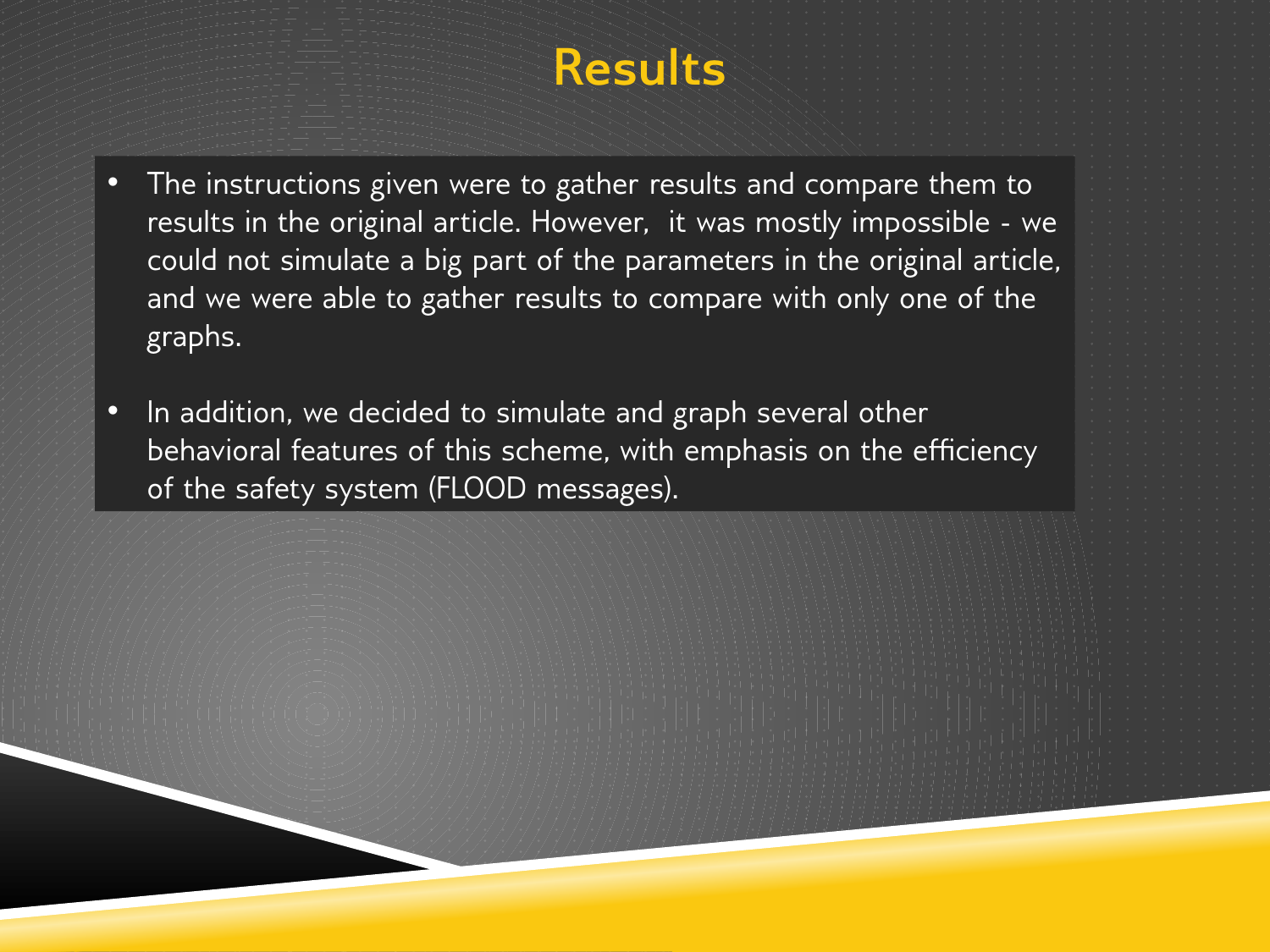

Results
The instructions given were to gather results and compare them to results in the original article. However,  it was mostly impossible - we could not simulate a big part of the parameters in the original article, and we were able to gather results to compare with only one of the graphs.

In addition, we decided to simulate and graph several other behavioral features of this scheme, with emphasis on the efficiency of the safety system (FLOOD messages).